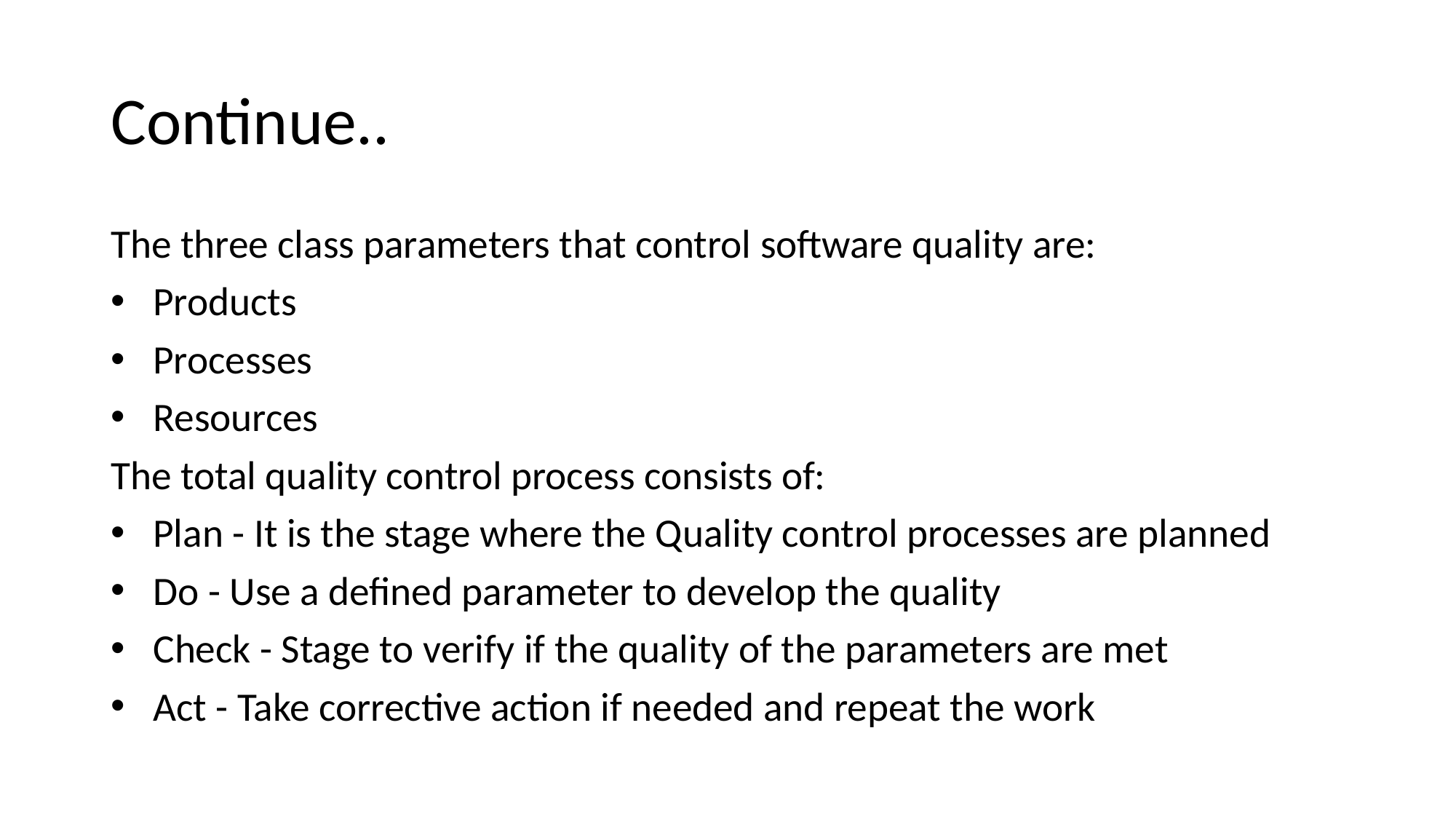

Continue..
The three class parameters that control software quality are:
Products
Processes
Resources
The total quality control process consists of:
Plan - It is the stage where the Quality control processes are planned
Do - Use a defined parameter to develop the quality
Check - Stage to verify if the quality of the parameters are met
Act - Take corrective action if needed and repeat the work